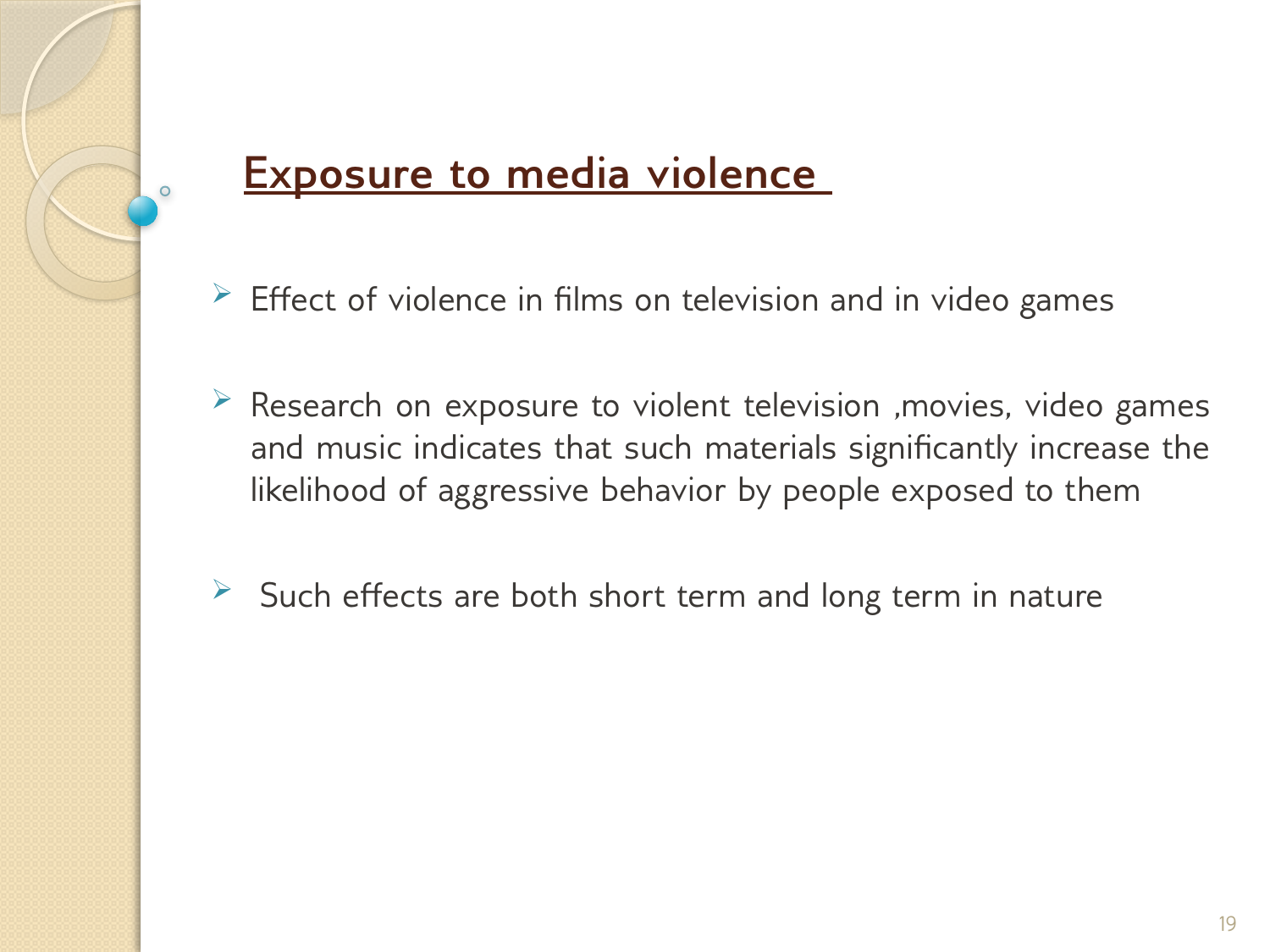

# Exposure to media violence
Effect of violence in films on television and in video games

Research on exposure to violent television ,movies, video games and music indicates that such materials significantly increase the likelihood of aggressive behavior by people exposed to them

 Such effects are both short term and long term in nature
19